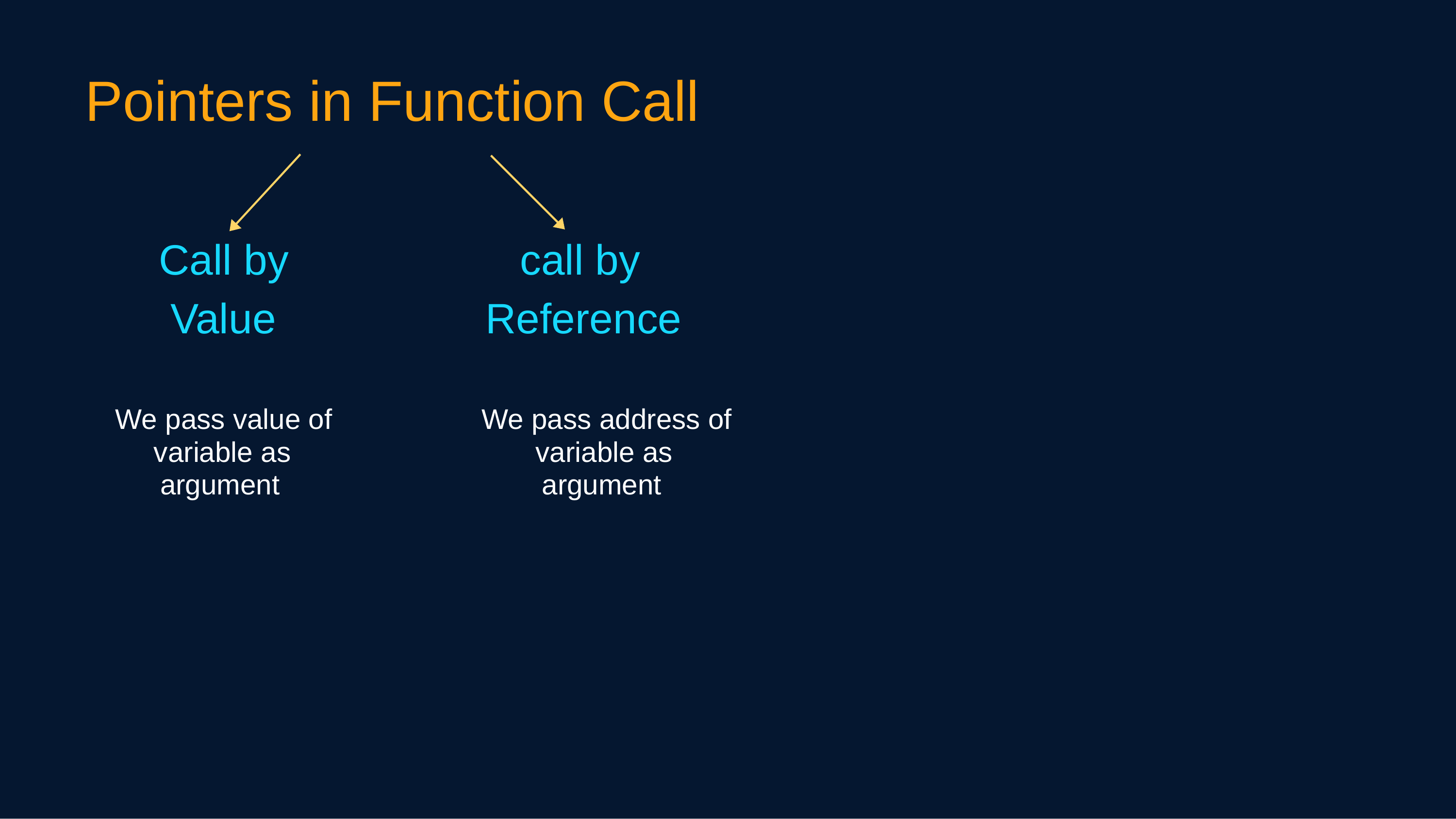

Pointers in Function Call

Call by
Value
call by
Reference
We pass value of
variable as
argument
We pass address of
variable as
argument